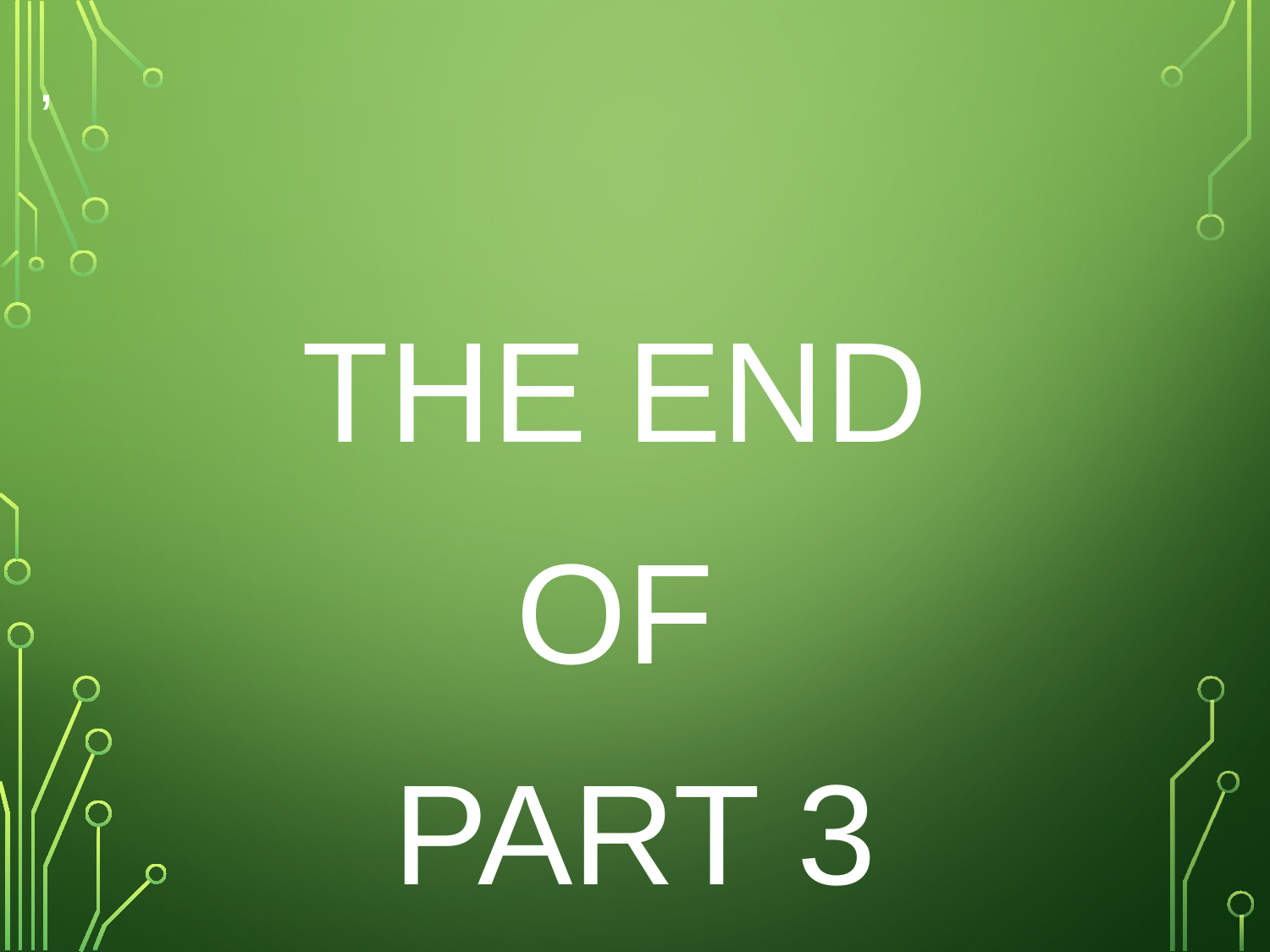

# ,

THE END
OF
PART 3